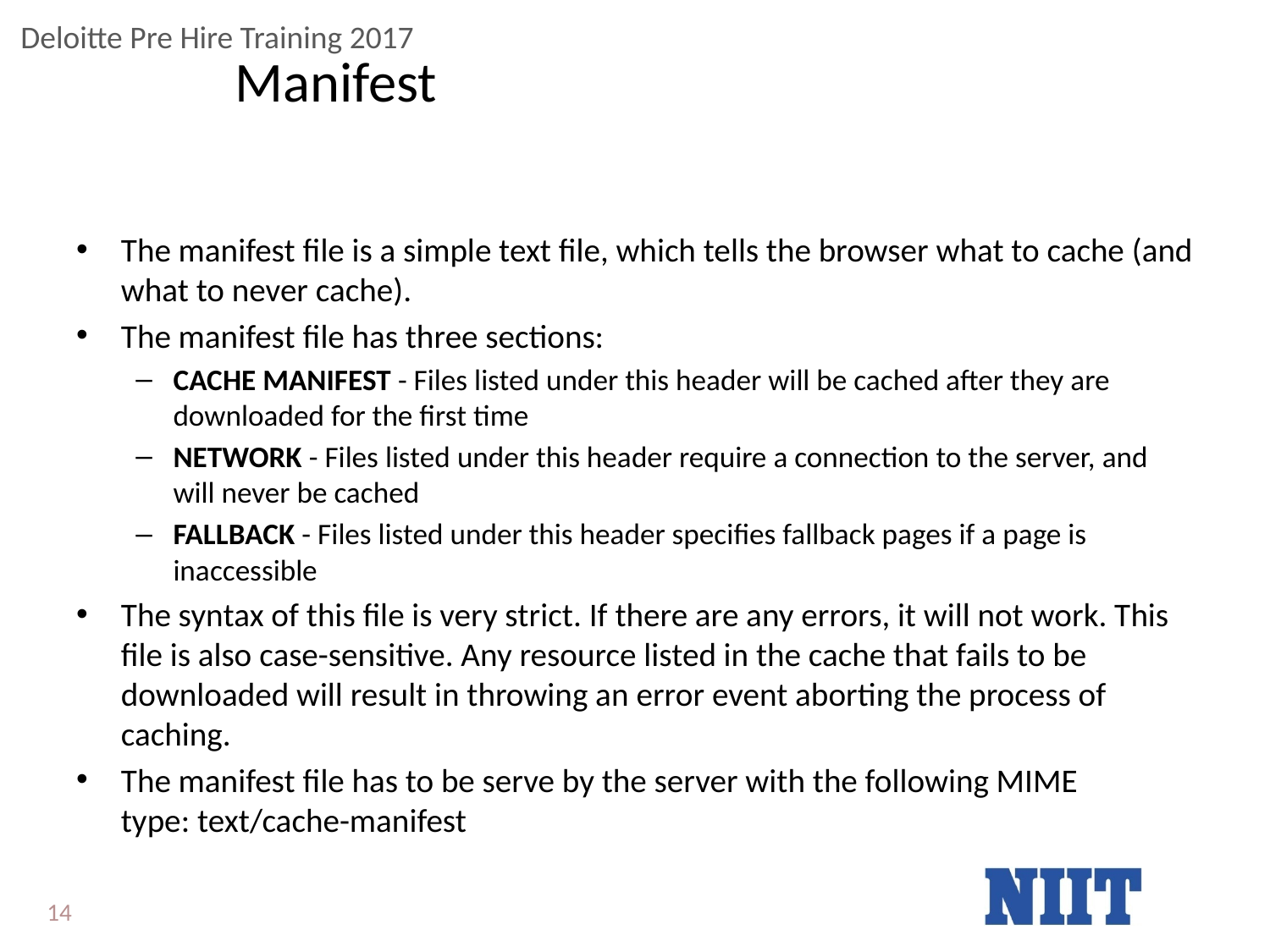

# Manifest
The manifest file is a simple text file, which tells the browser what to cache (and what to never cache).
The manifest file has three sections:
CACHE MANIFEST - Files listed under this header will be cached after they are downloaded for the first time
NETWORK - Files listed under this header require a connection to the server, and will never be cached
FALLBACK - Files listed under this header specifies fallback pages if a page is inaccessible
The syntax of this file is very strict. If there are any errors, it will not work. This file is also case-sensitive. Any resource listed in the cache that fails to be downloaded will result in throwing an error event aborting the process of caching.
The manifest file has to be serve by the server with the following MIME type: text/cache-manifest
14